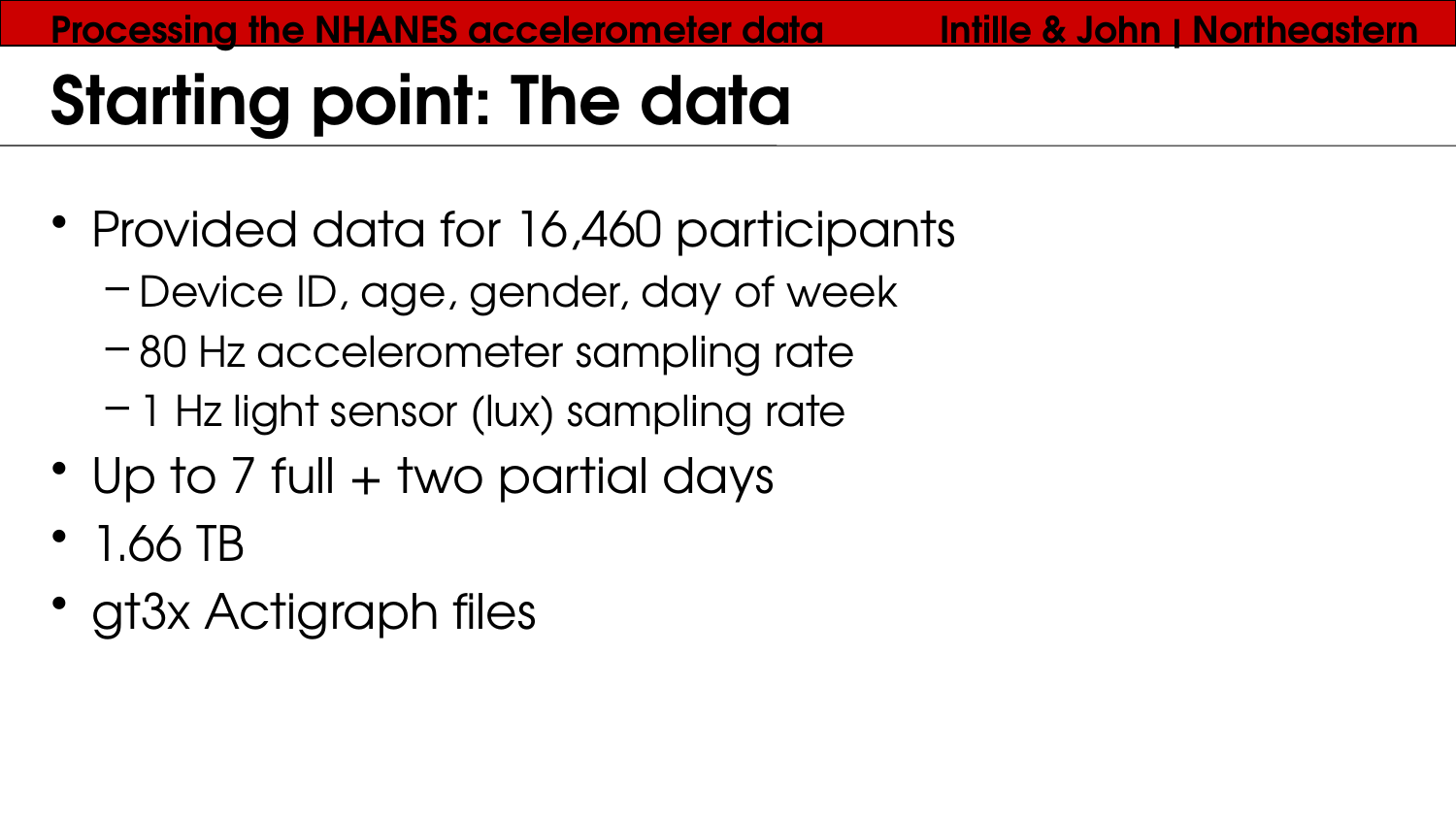

# Starting point: The data
Provided data for 16,460 participants
Device ID, age, gender, day of week
80 Hz accelerometer sampling rate
1 Hz light sensor (lux) sampling rate
Up to 7 full + two partial days
1.66 TB
gt3x Actigraph files